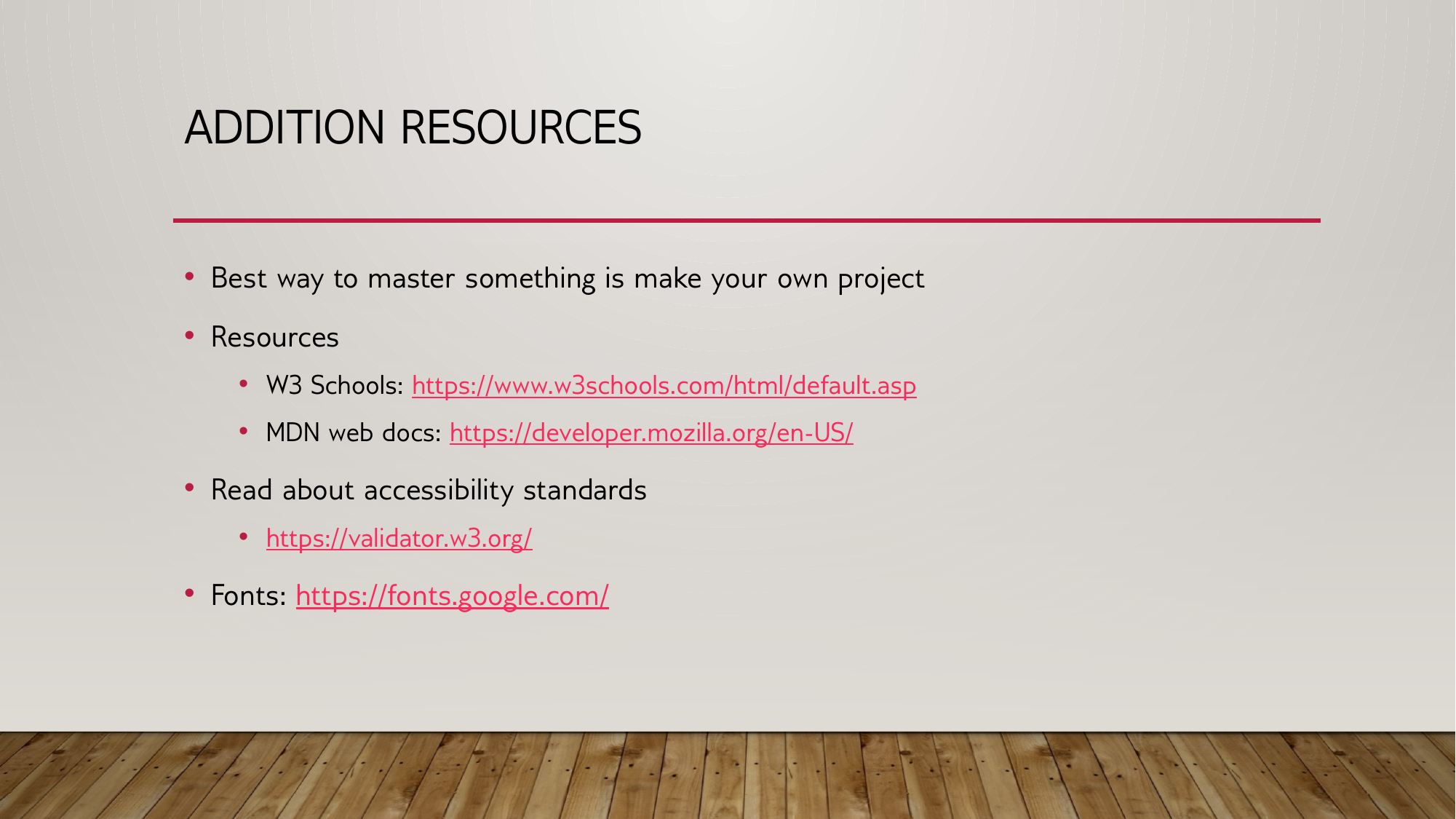

# Addition Resources
Best way to master something is make your own project
Resources
W3 Schools: https://www.w3schools.com/html/default.asp
MDN web docs: https://developer.mozilla.org/en-US/
Read about accessibility standards
https://validator.w3.org/
Fonts: https://fonts.google.com/